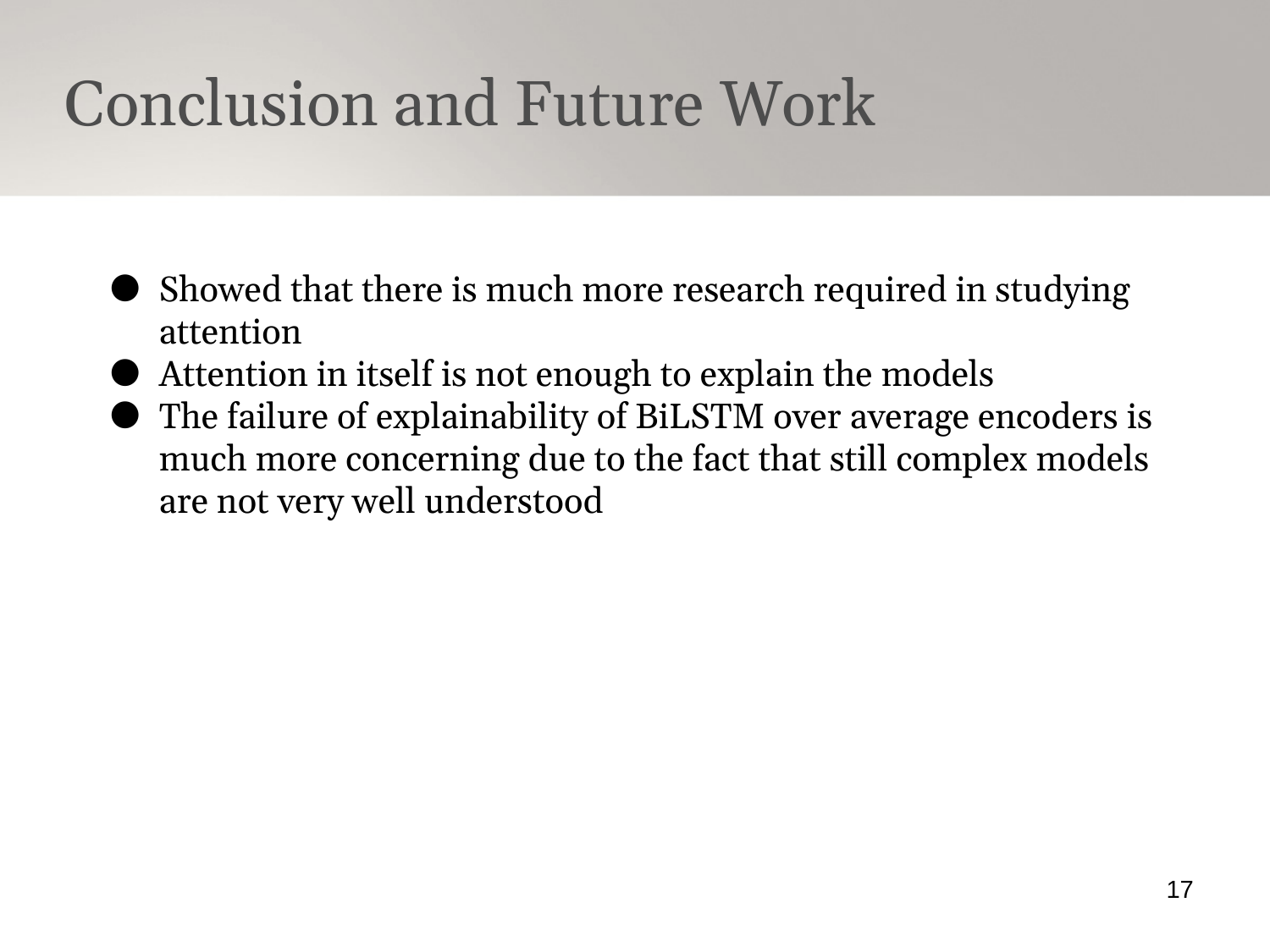

Conclusion and Future Work

Showed that there is much more research required in studying attention
Attention in itself is not enough to explain the models
The failure of explainability of BiLSTM over average encoders is much more concerning due to the fact that still complex models are not very well understood
17